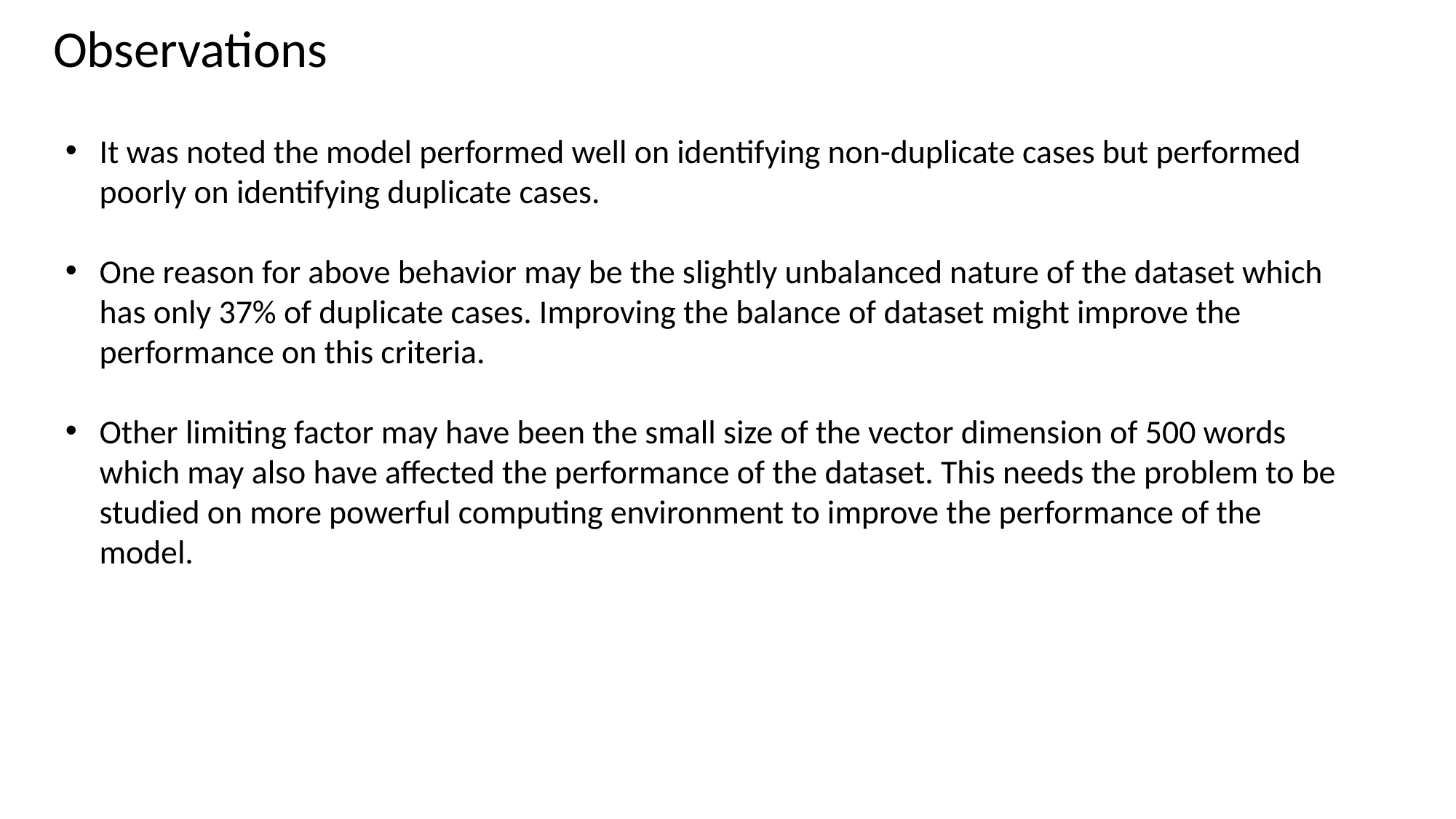

Observations
It was noted the model performed well on identifying non-duplicate cases but performed poorly on identifying duplicate cases.

One reason for above behavior may be the slightly unbalanced nature of the dataset which has only 37% of duplicate cases. Improving the balance of dataset might improve the performance on this criteria.

Other limiting factor may have been the small size of the vector dimension of 500 words which may also have affected the performance of the dataset. This needs the problem to be studied on more powerful computing environment to improve the performance of the model.